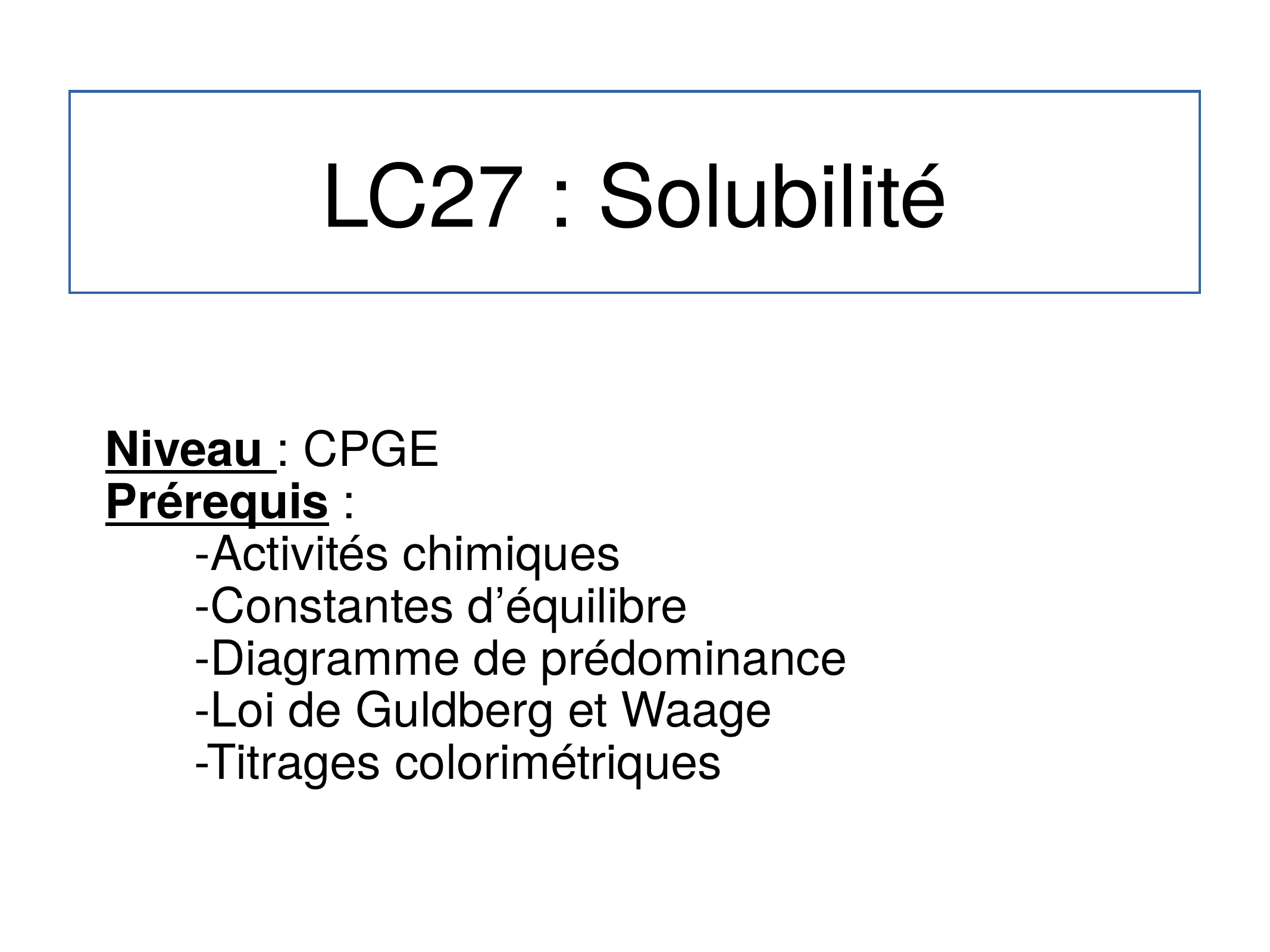

# LC27 : Solubilité
Niveau : CPGE
Prérequis :
	-Activités chimiques
	-Constantes d’équilibre
	-Diagramme de prédominance
	-Loi de Guldberg et Waage
	-Titrages colorimétriques
1